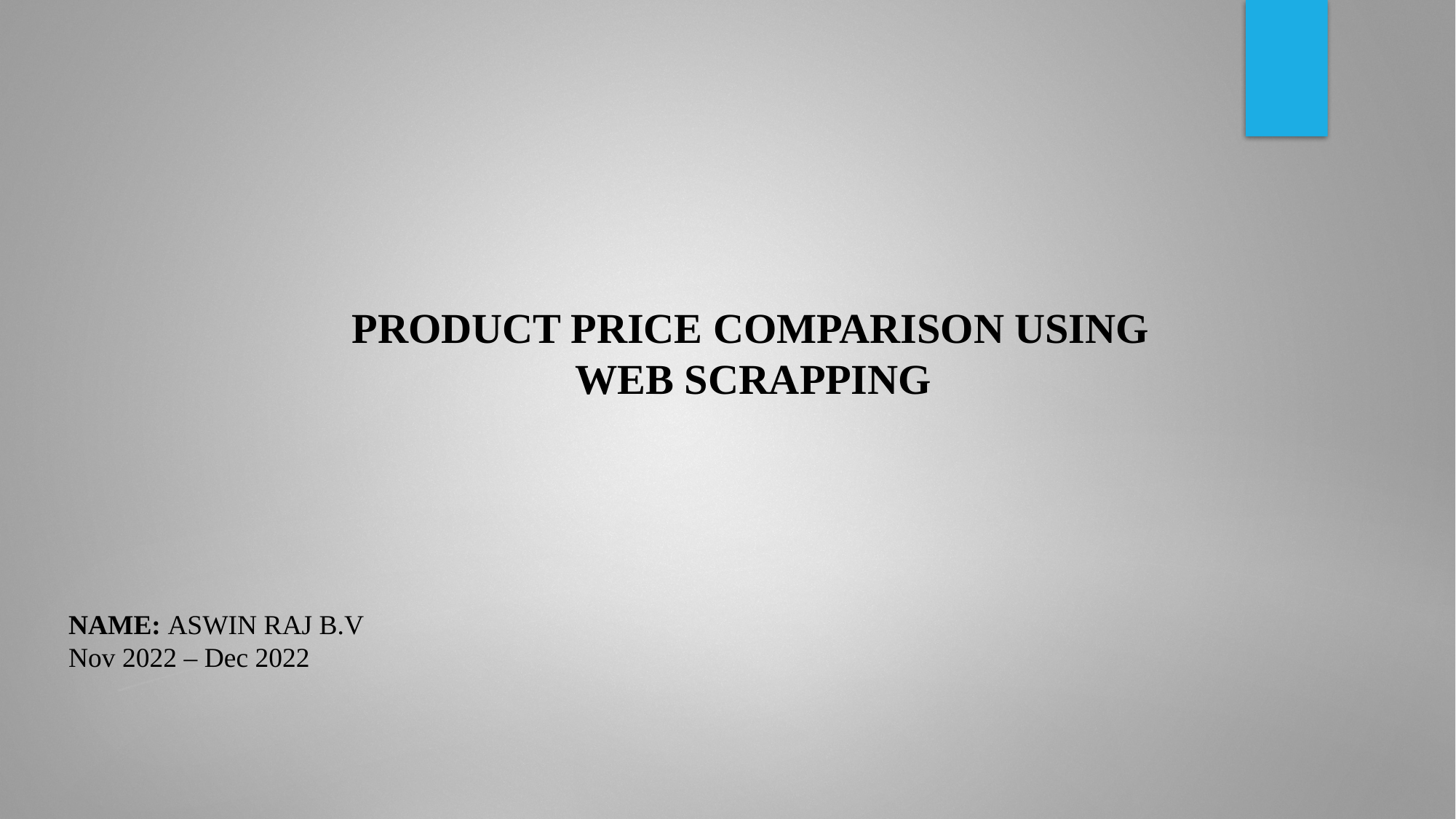

PRODUCT PRICE COMPARISON USING
WEB SCRAPPING
NAME: ASWIN RAJ B.V
Nov 2022 – Dec 2022